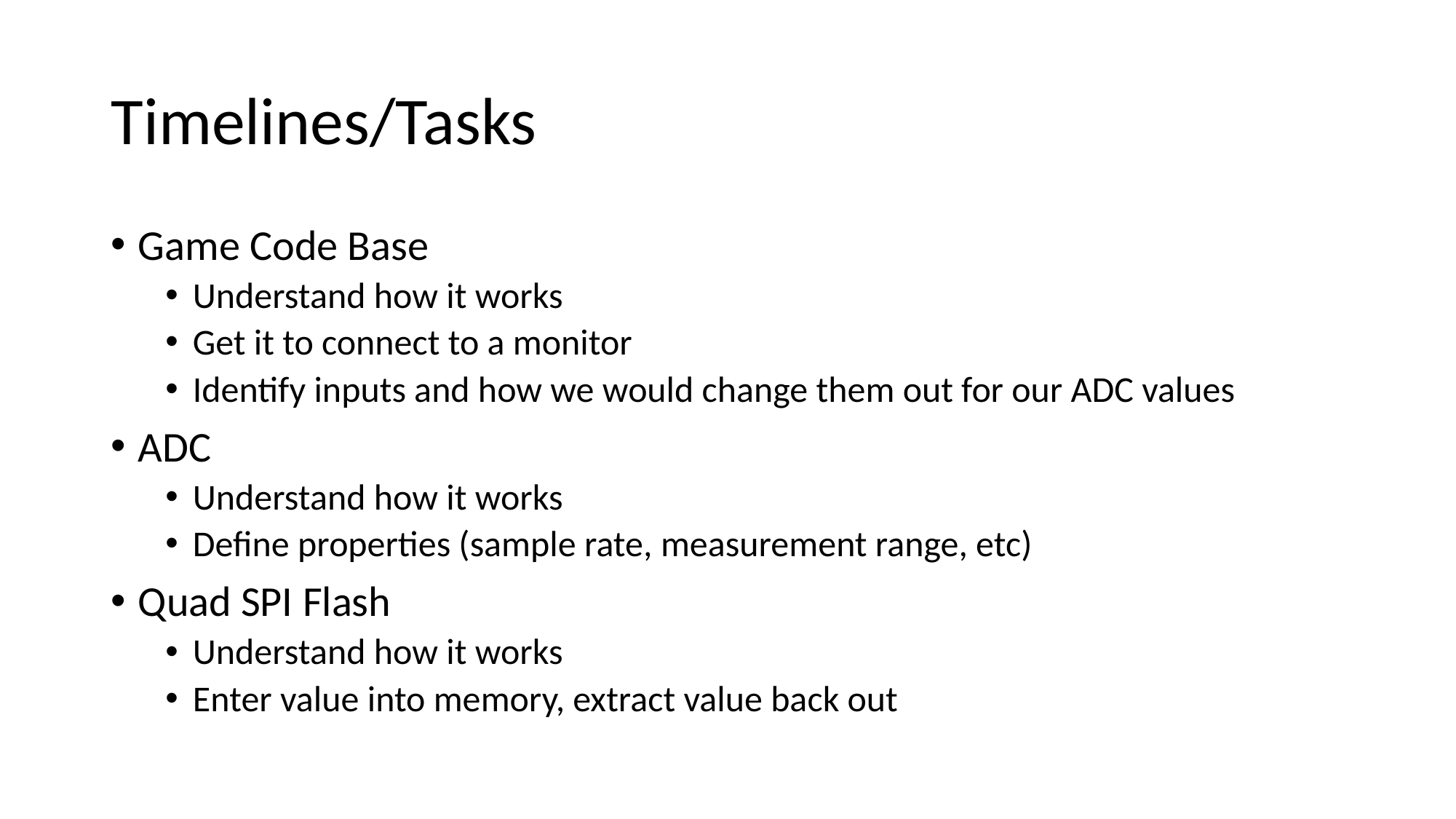

# Timelines/Tasks
Game Code Base
Understand how it works
Get it to connect to a monitor
Identify inputs and how we would change them out for our ADC values
ADC
Understand how it works
Define properties (sample rate, measurement range, etc)
Quad SPI Flash
Understand how it works
Enter value into memory, extract value back out